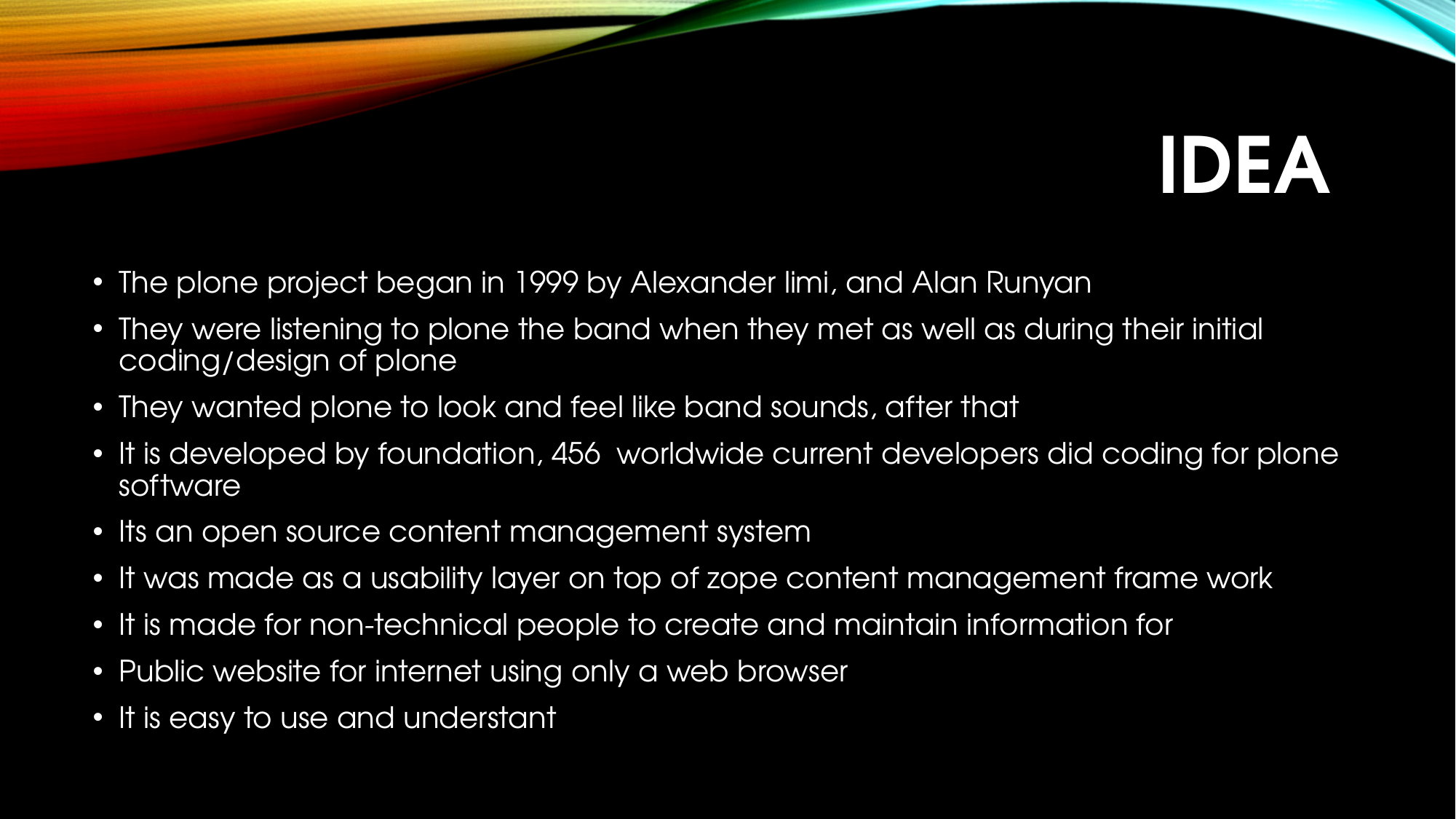

# IDEA
The plone project began in 1999 by Alexander limi, and Alan Runyan
They were listening to plone the band when they met as well as during their initial coding/design of plone
They wanted plone to look and feel like band sounds, after that
It is developed by foundation, 456  worldwide current developers did coding for plone software
Its an open source content management system
It was made as a usability layer on top of zope content management frame work
It is made for non-technical people to create and maintain information for
Public website for internet using only a web browser
It is easy to use and understant